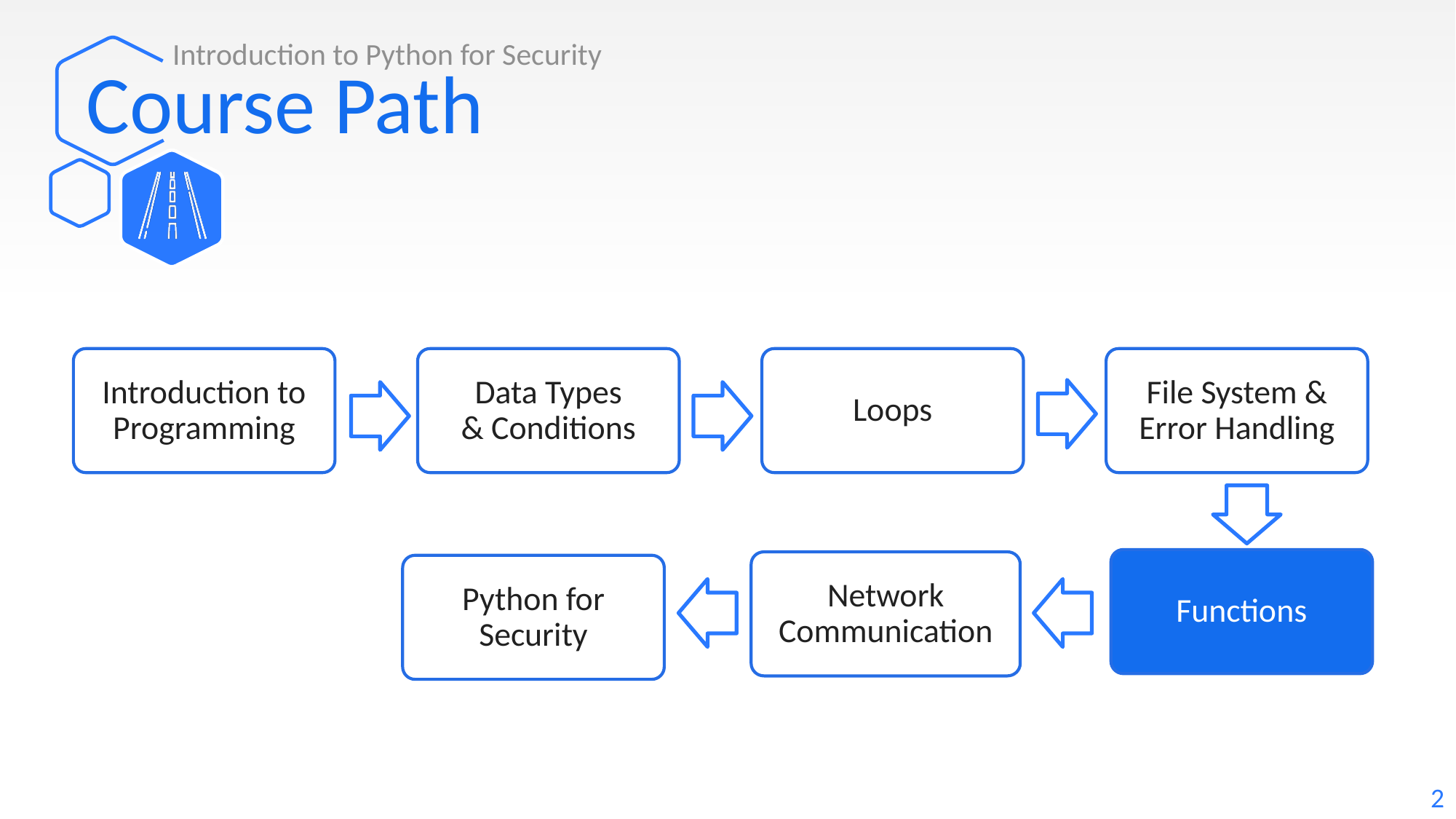

Introduction to Python for Security
# Course Path
Introduction to Programming
Data Types
& Conditions
Loops
File System & Error Handling

Functions
Network Communication
Python for Security